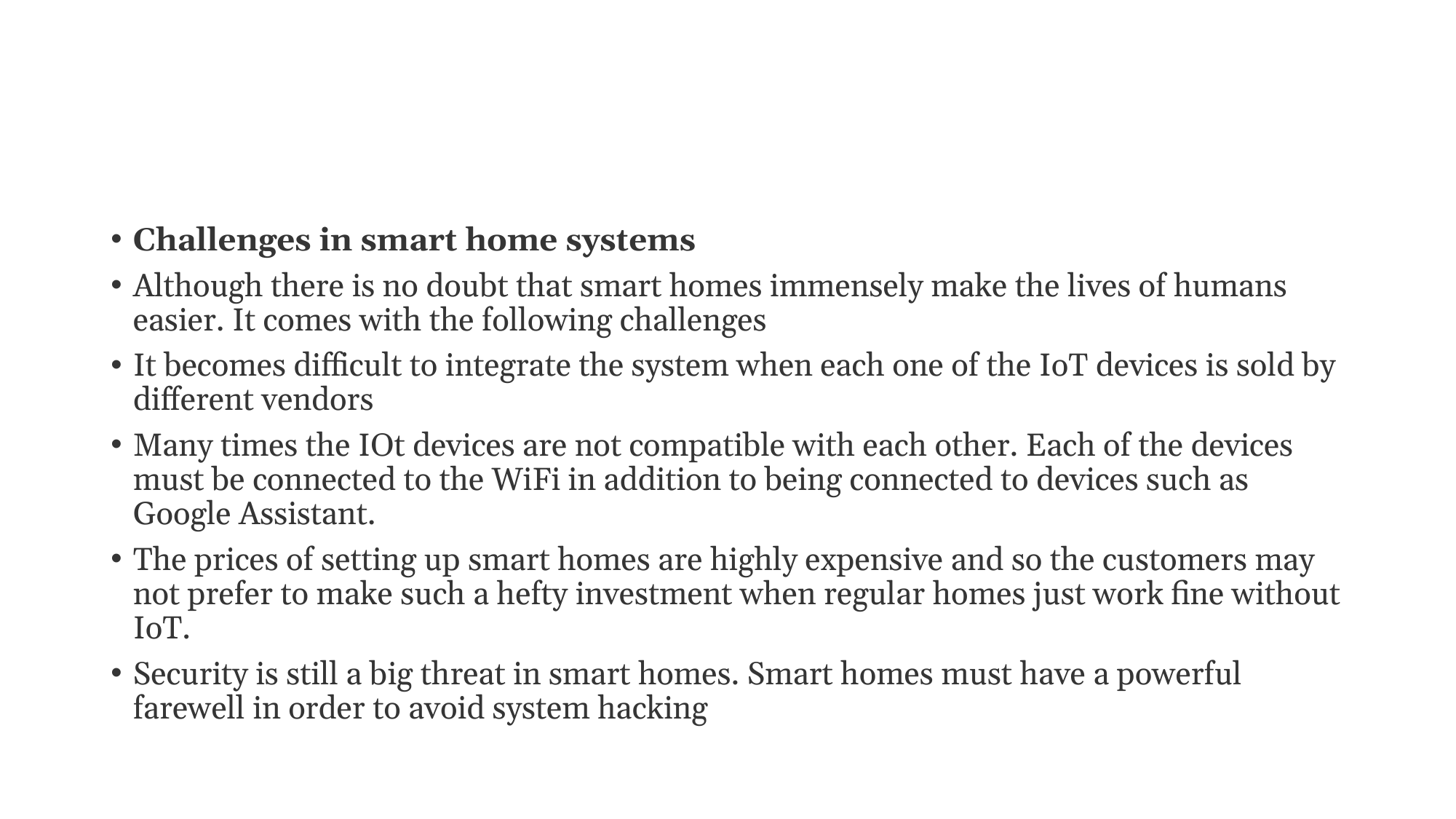

#
Challenges in smart home systems
Although there is no doubt that smart homes immensely make the lives of humans easier. It comes with the following challenges
It becomes difficult to integrate the system when each one of the IoT devices is sold by different vendors
Many times the IOt devices are not compatible with each other. Each of the devices must be connected to the WiFi in addition to being connected to devices such as Google Assistant.
The prices of setting up smart homes are highly expensive and so the customers may not prefer to make such a hefty investment when regular homes just work fine without IoT.
Security is still a big threat in smart homes. Smart homes must have a powerful farewell in order to avoid system hacking